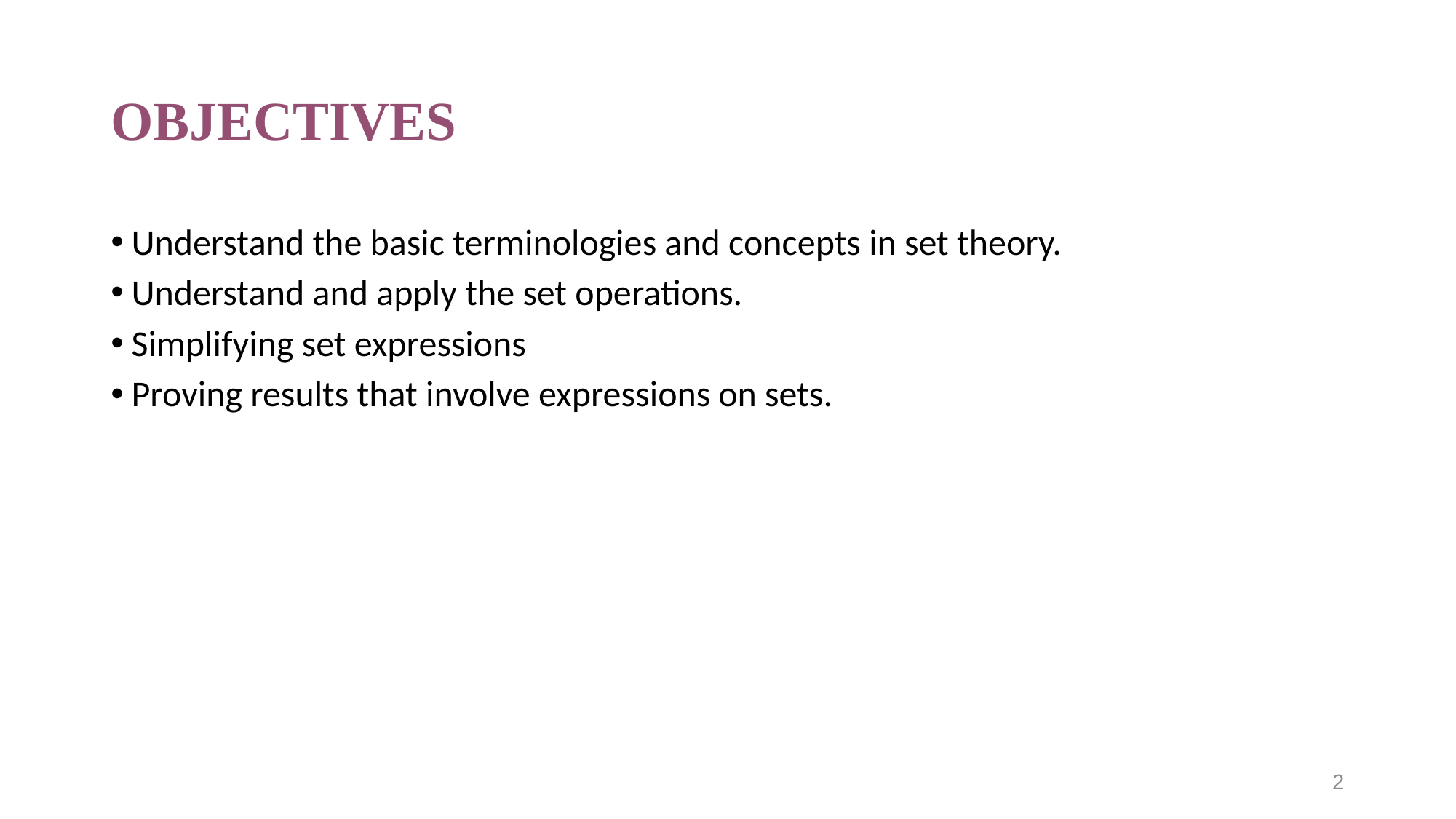

# OBJECTIVES
Understand the basic terminologies and concepts in set theory.
Understand and apply the set operations.
Simplifying set expressions
Proving results that involve expressions on sets.
2